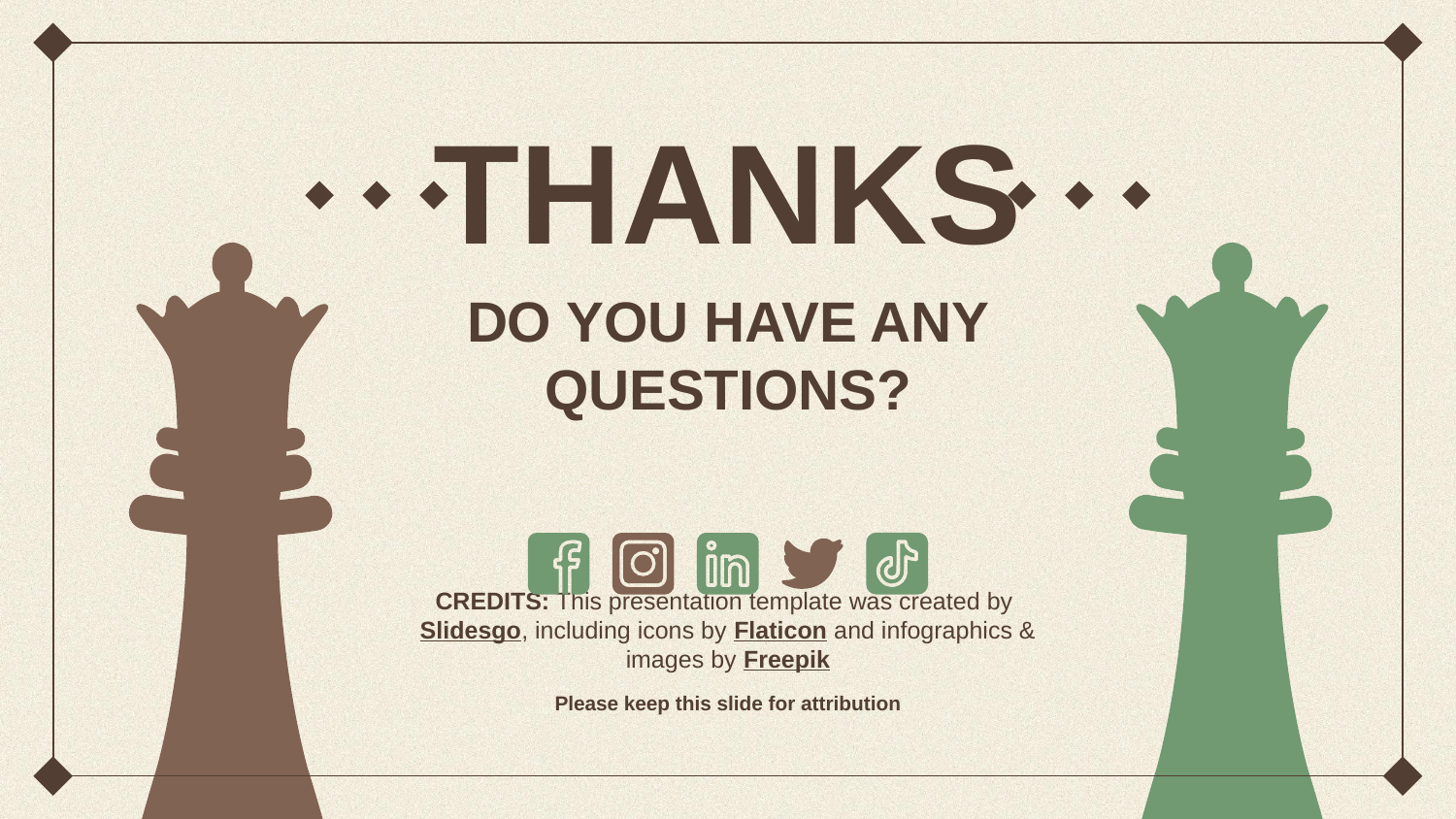

# THANKS

DO YOU HAVE ANY QUESTIONS?

Please keep this slide for attribution